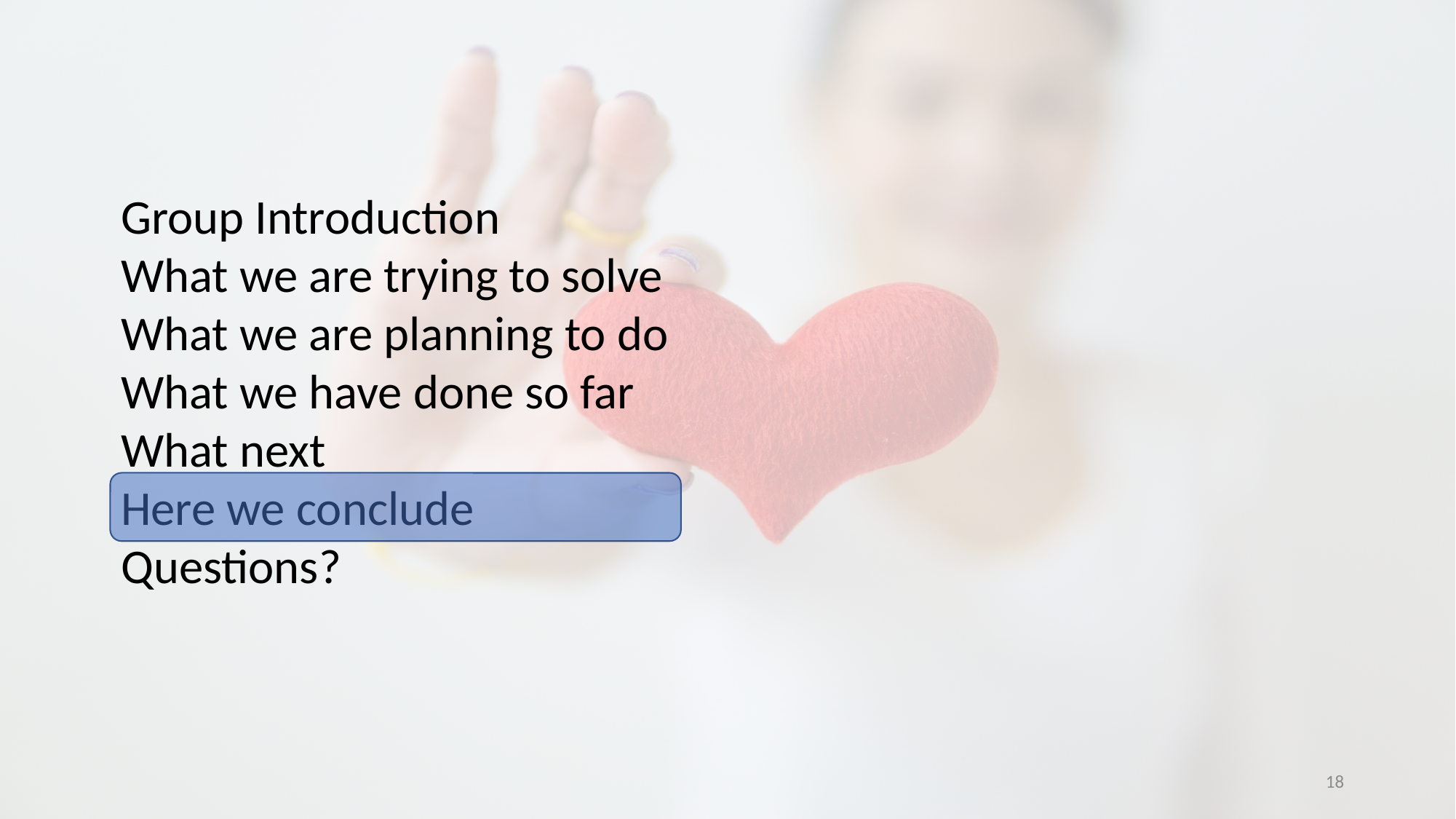

Group Introduction
What we are trying to solve
What we are planning to do
What we have done so far
What next
Here we conclude
Questions?

18